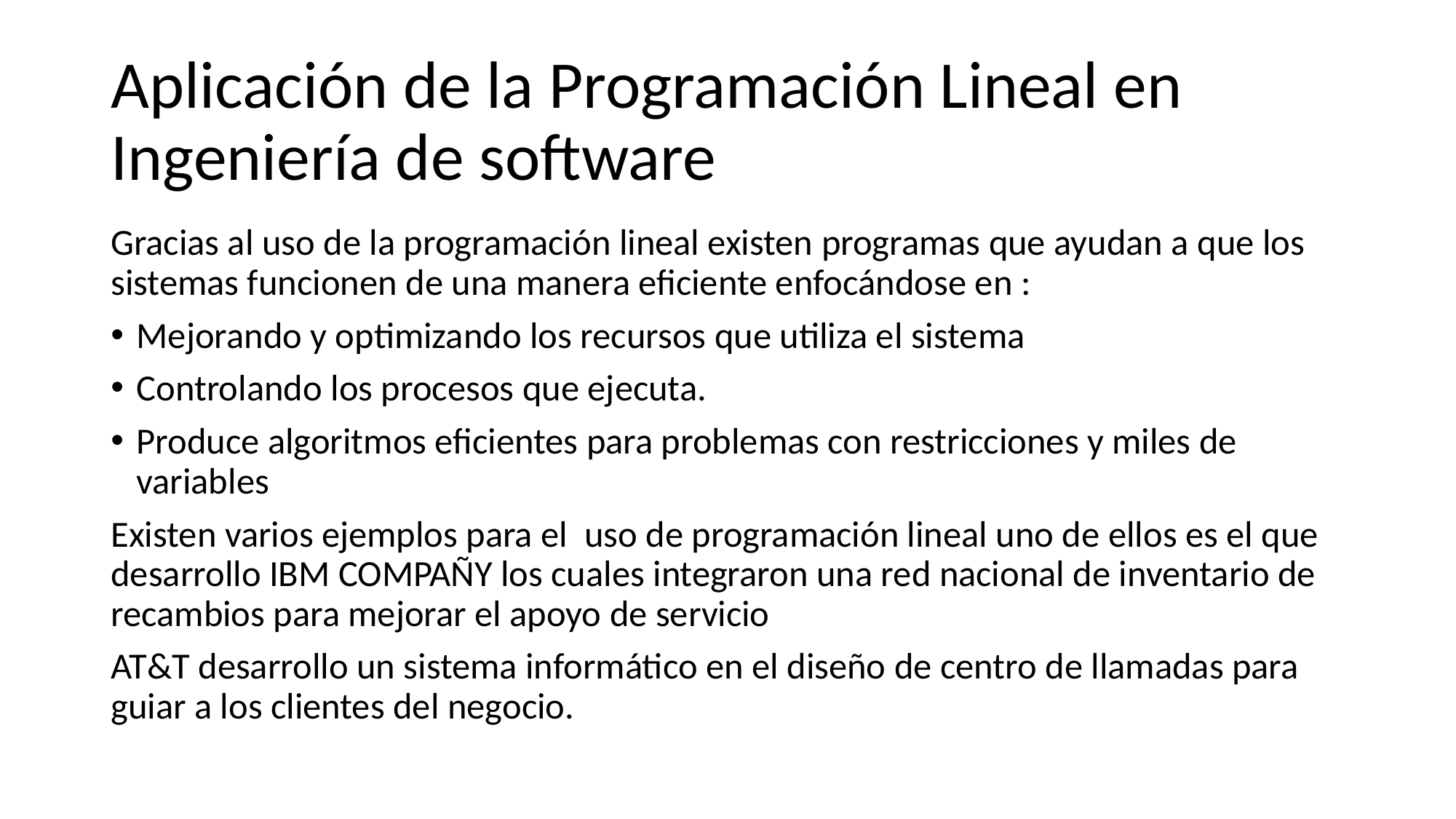

# Aplicación de la Programación Lineal en Ingeniería de software
Gracias al uso de la programación lineal existen programas que ayudan a que los sistemas funcionen de una manera eficiente enfocándose en :
Mejorando y optimizando los recursos que utiliza el sistema
Controlando los procesos que ejecuta.
Produce algoritmos eficientes para problemas con restricciones y miles de variables
Existen varios ejemplos para el  uso de programación lineal uno de ellos es el que desarrollo IBM COMPAÑY los cuales integraron una red nacional de inventario de recambios para mejorar el apoyo de servicio
AT&T desarrollo un sistema informático en el diseño de centro de llamadas para guiar a los clientes del negocio.